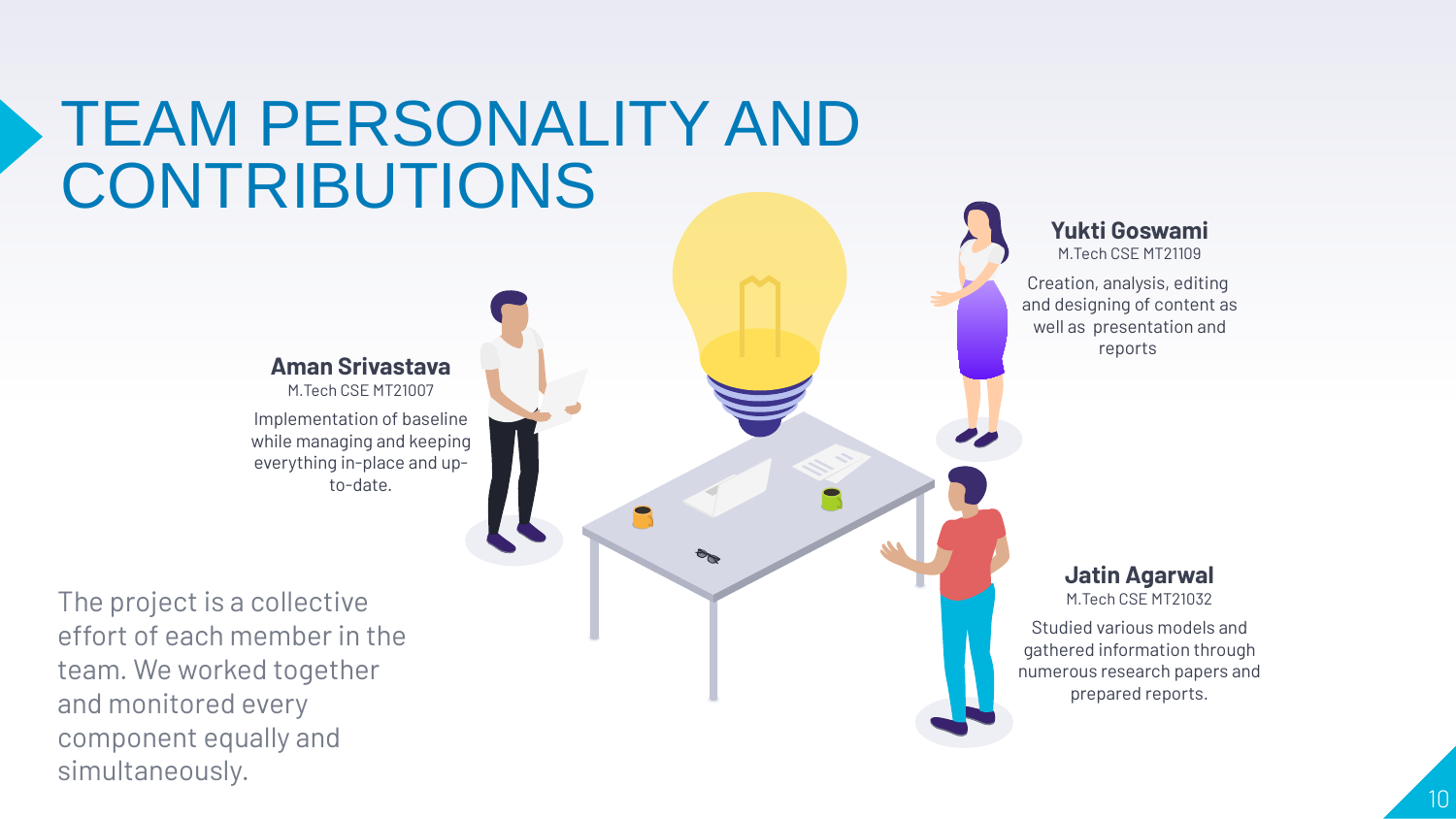

# TEAM PERSONALITY AND CONTRIBUTIONS

Yukti Goswami
M.Tech CSE MT21109
Creation, analysis, editing  and designing of content as well as  presentation and reports

Aman Srivastava
M.Tech CSE MT21007
Implementation of baseline while managing and keeping everything in-place and up-to-date.

Jatin Agarwal
M.Tech CSE MT21032
Studied various models and gathered information through numerous research papers and prepared reports.

The project is a collective effort of each member in the team. We worked together and monitored every component equally and simultaneously.
10